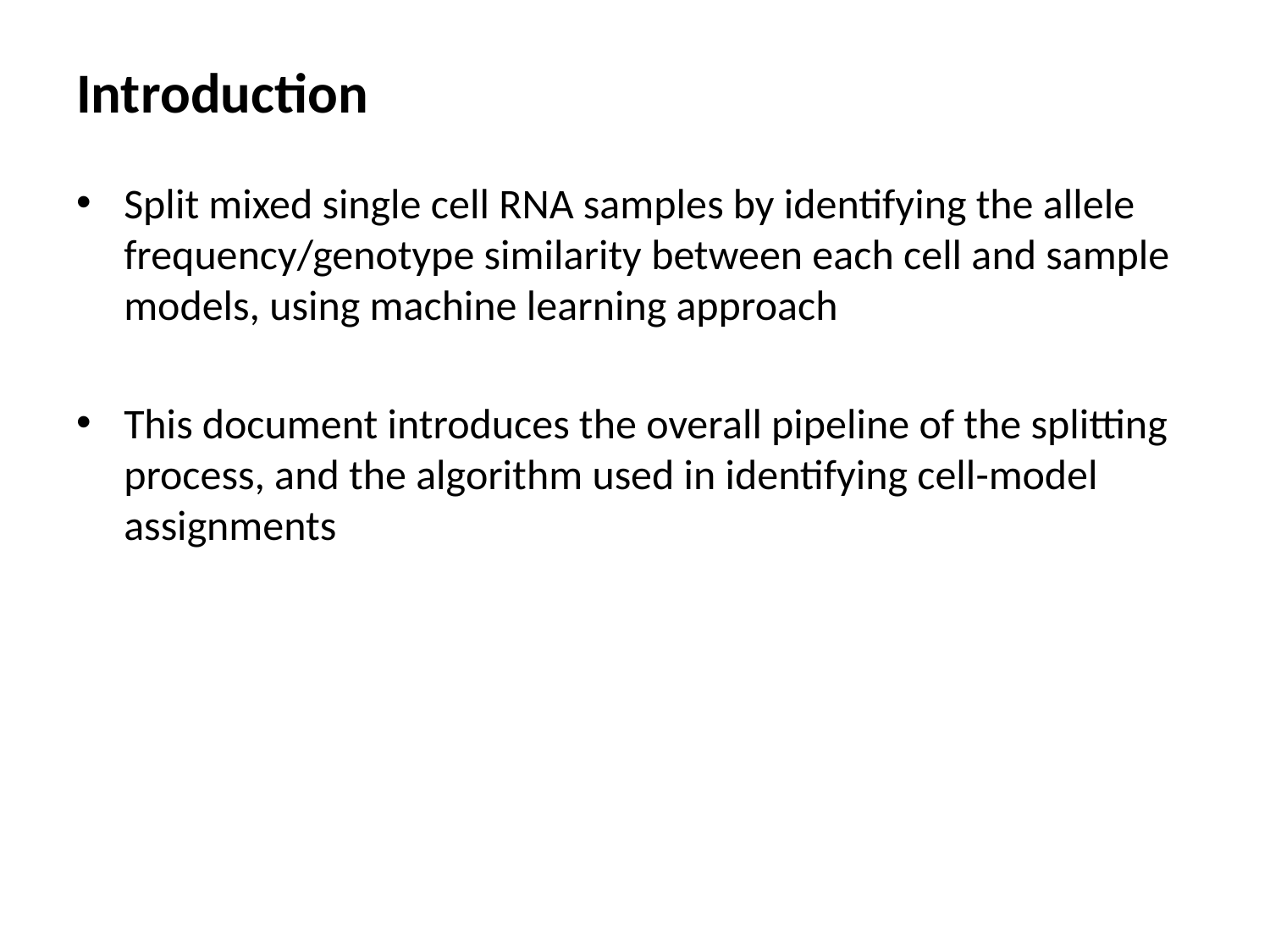

# Introduction
Split mixed single cell RNA samples by identifying the allele frequency/genotype similarity between each cell and sample models, using machine learning approach

This document introduces the overall pipeline of the splitting process, and the algorithm used in identifying cell-model assignments